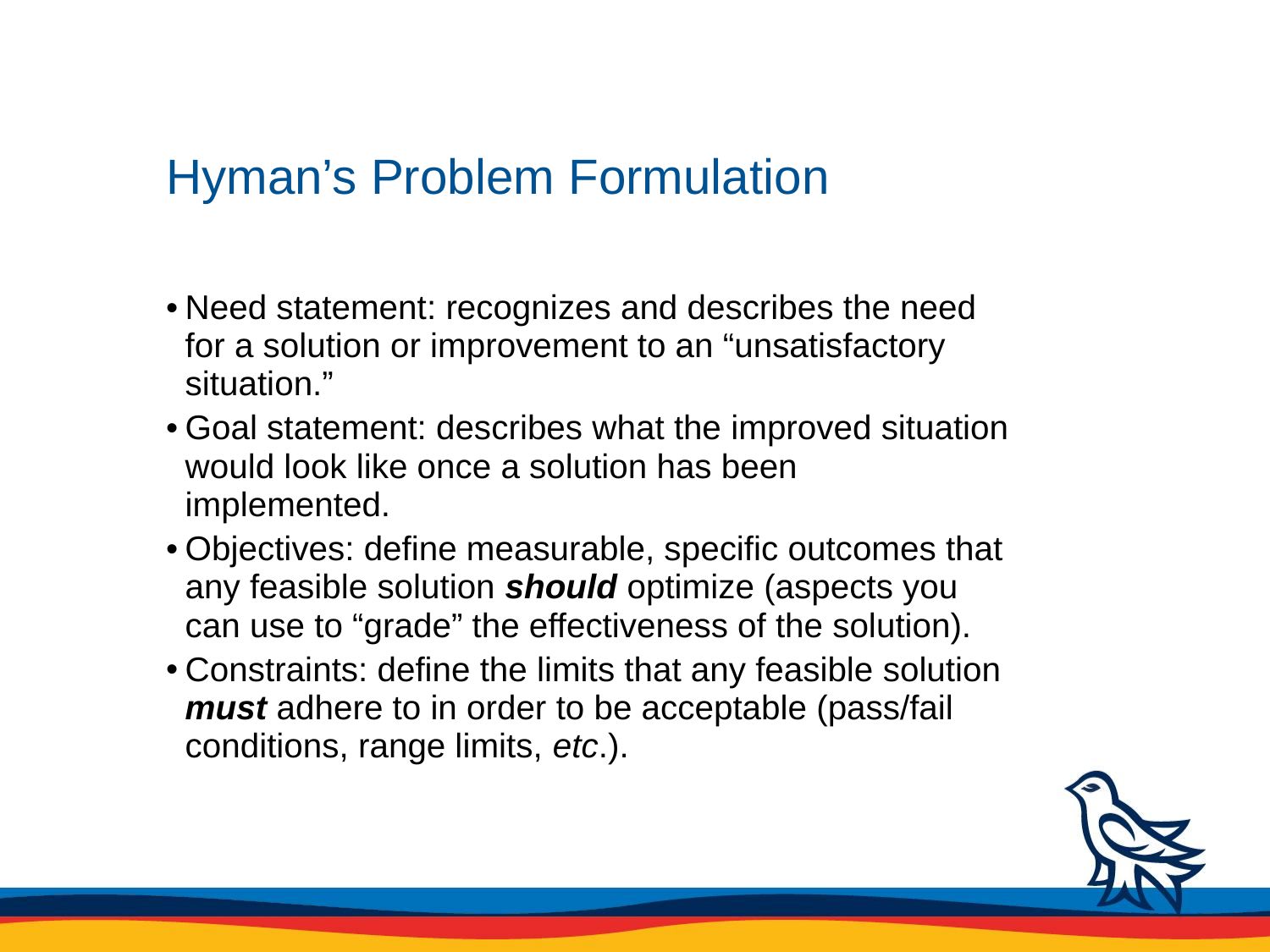

# Hyman’s Problem Formulation
Need statement: recognizes and describes the need for a solution or improvement to an “unsatisfactory situation.”
Goal statement: describes what the improved situation would look like once a solution has been implemented.
Objectives: define measurable, specific outcomes that any feasible solution should optimize (aspects you can use to “grade” the effectiveness of the solution).
Constraints: define the limits that any feasible solution must adhere to in order to be acceptable (pass/fail conditions, range limits, etc.).